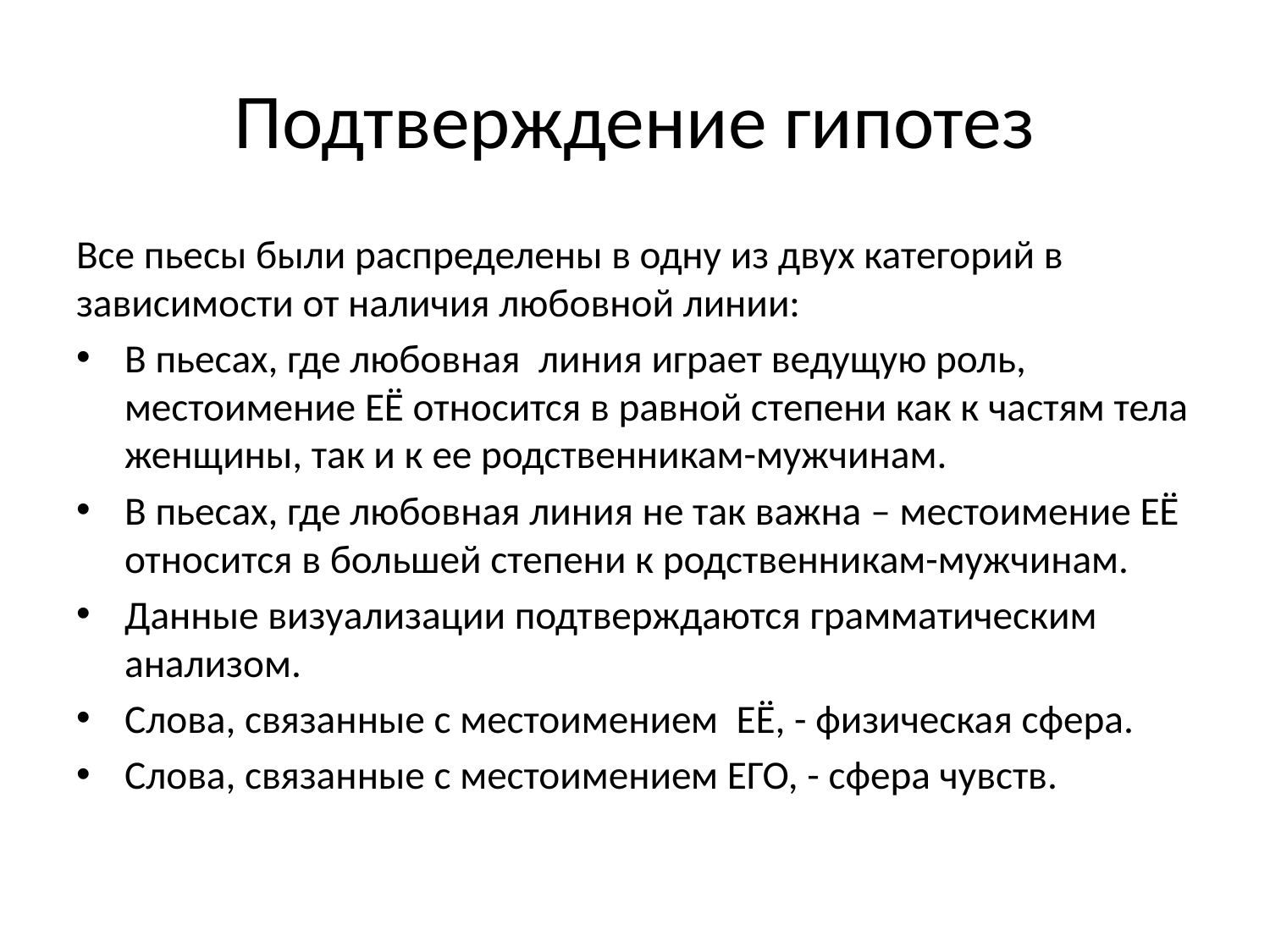

# Подтверждение гипотез
Все пьесы были распределены в одну из двух категорий в зависимости от наличия любовной линии:
В пьесах, где любовная  линия играет ведущую роль, местоимение ЕЁ относится в равной степени как к частям тела женщины, так и к ее родственникам-мужчинам.
В пьесах, где любовная линия не так важна – местоимение ЕЁ относится в большей степени к родственникам-мужчинам.
Данные визуализации подтверждаются грамматическим анализом.
Слова, связанные с местоимением  ЕЁ, - физическая сфера.
Слова, связанные с местоимением ЕГО, - сфера чувств.